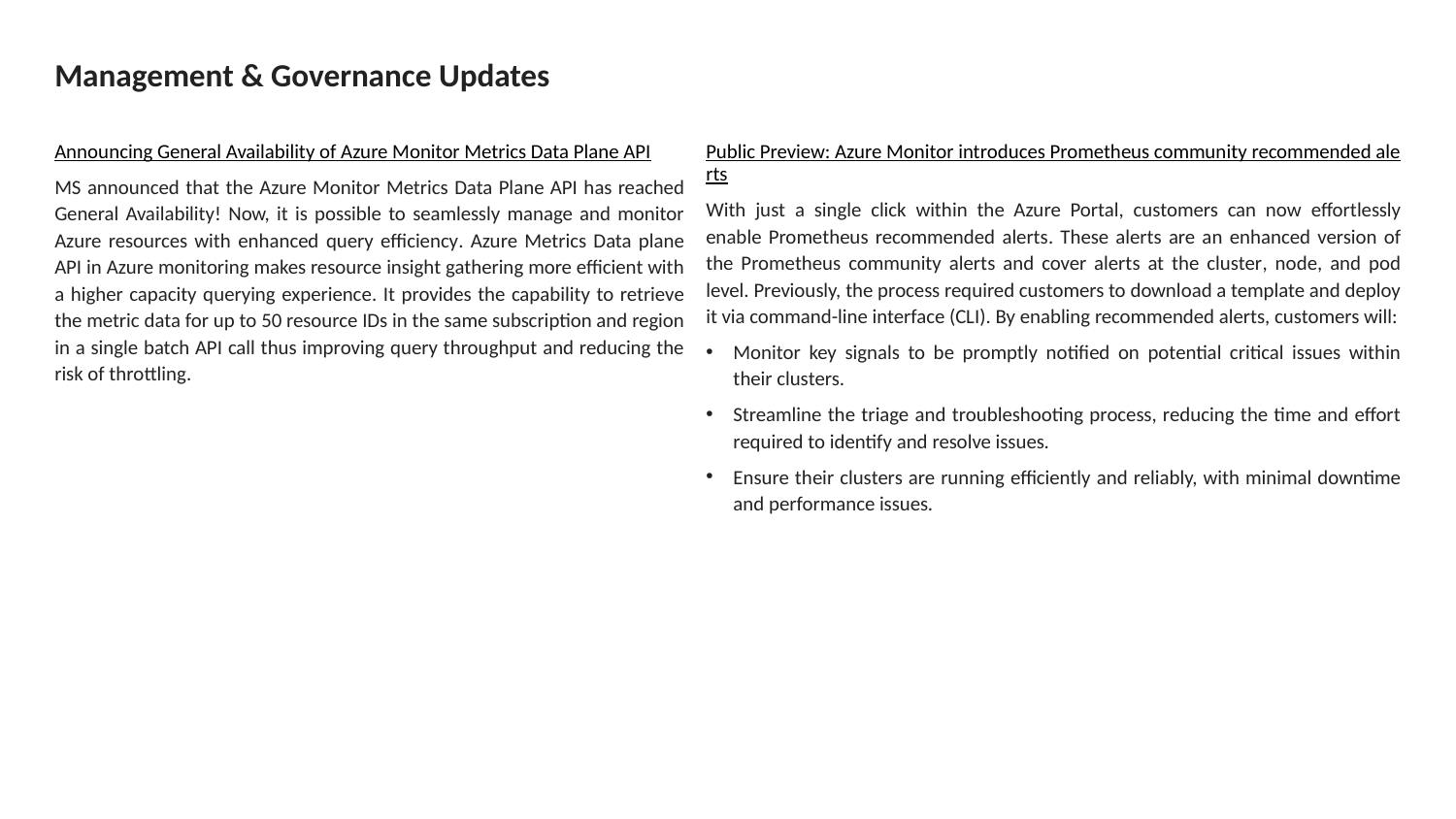

# Management & Governance Updates
Announcing General Availability of Azure Monitor Metrics Data Plane API
MS announced that the Azure Monitor Metrics Data Plane API has reached General Availability! Now, it is possible to seamlessly manage and monitor Azure resources with enhanced query efficiency. Azure Metrics Data plane API in Azure monitoring makes resource insight gathering more efficient with a higher capacity querying experience. It provides the capability to retrieve the metric data for up to 50 resource IDs in the same subscription and region in a single batch API call thus improving query throughput and reducing the risk of throttling.
Public Preview: Azure Monitor introduces Prometheus community recommended alerts
With just a single click within the Azure Portal, customers can now effortlessly enable Prometheus recommended alerts. These alerts are an enhanced version of the Prometheus community alerts and cover alerts at the cluster, node, and pod level. Previously, the process required customers to download a template and deploy it via command-line interface (CLI). By enabling recommended alerts, customers will:
Monitor key signals to be promptly notified on potential critical issues within their clusters.
Streamline the triage and troubleshooting process, reducing the time and effort required to identify and resolve issues.
Ensure their clusters are running efficiently and reliably, with minimal downtime and performance issues.